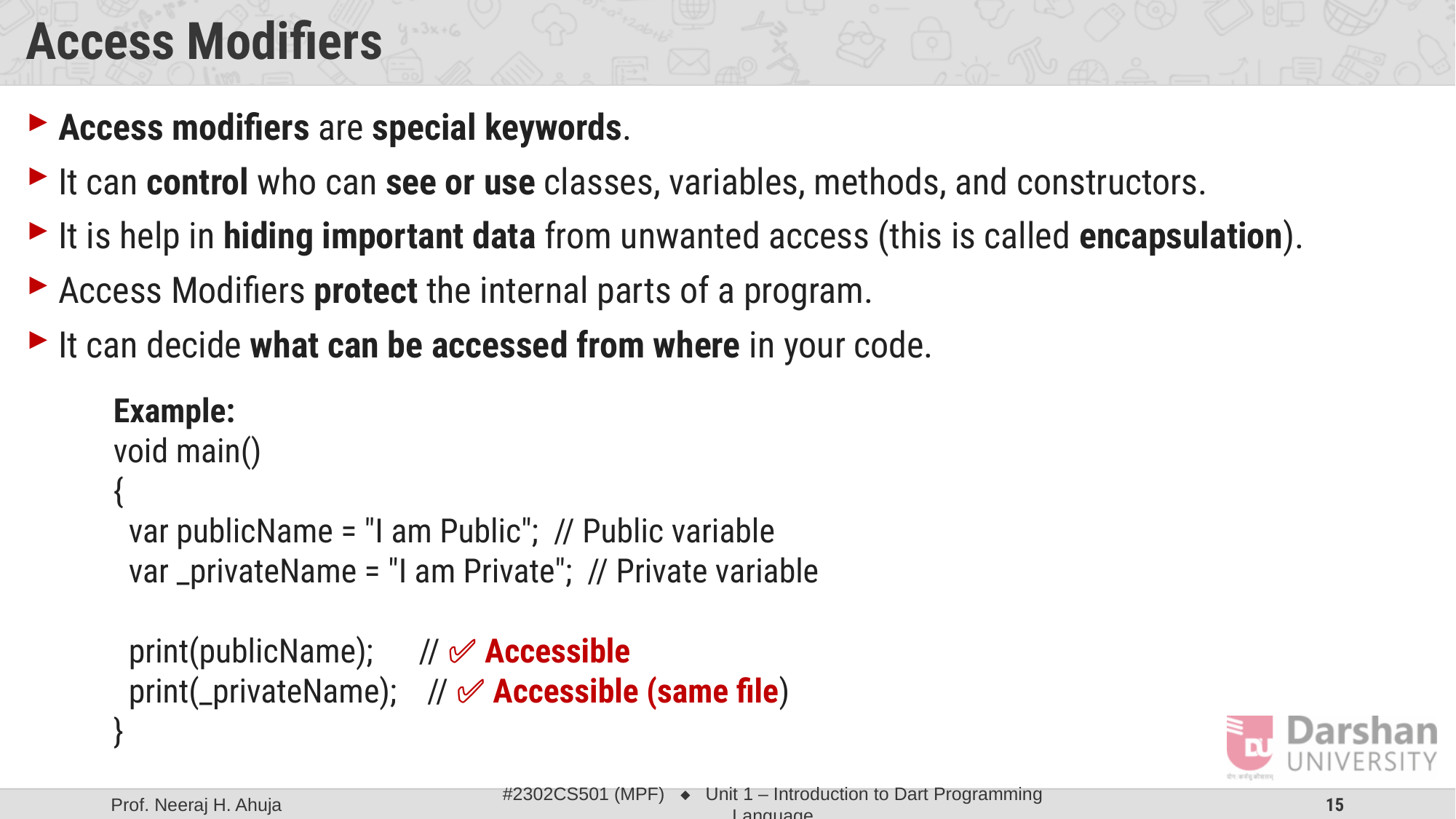

# Access Modifiers
Access modifiers are special keywords.
It can control who can see or use classes, variables, methods, and constructors.
It is help in hiding important data from unwanted access (this is called encapsulation).
Access Modifiers protect the internal parts of a program.
It can decide what can be accessed from where in your code.
Example:
void main()
{
  var publicName = "I am Public";  // Public variable
  var _privateName = "I am Private";  // Private variable

  print(publicName);      // ✅ Accessible
  print(_privateName);    // ✅ Accessible (same file)
}